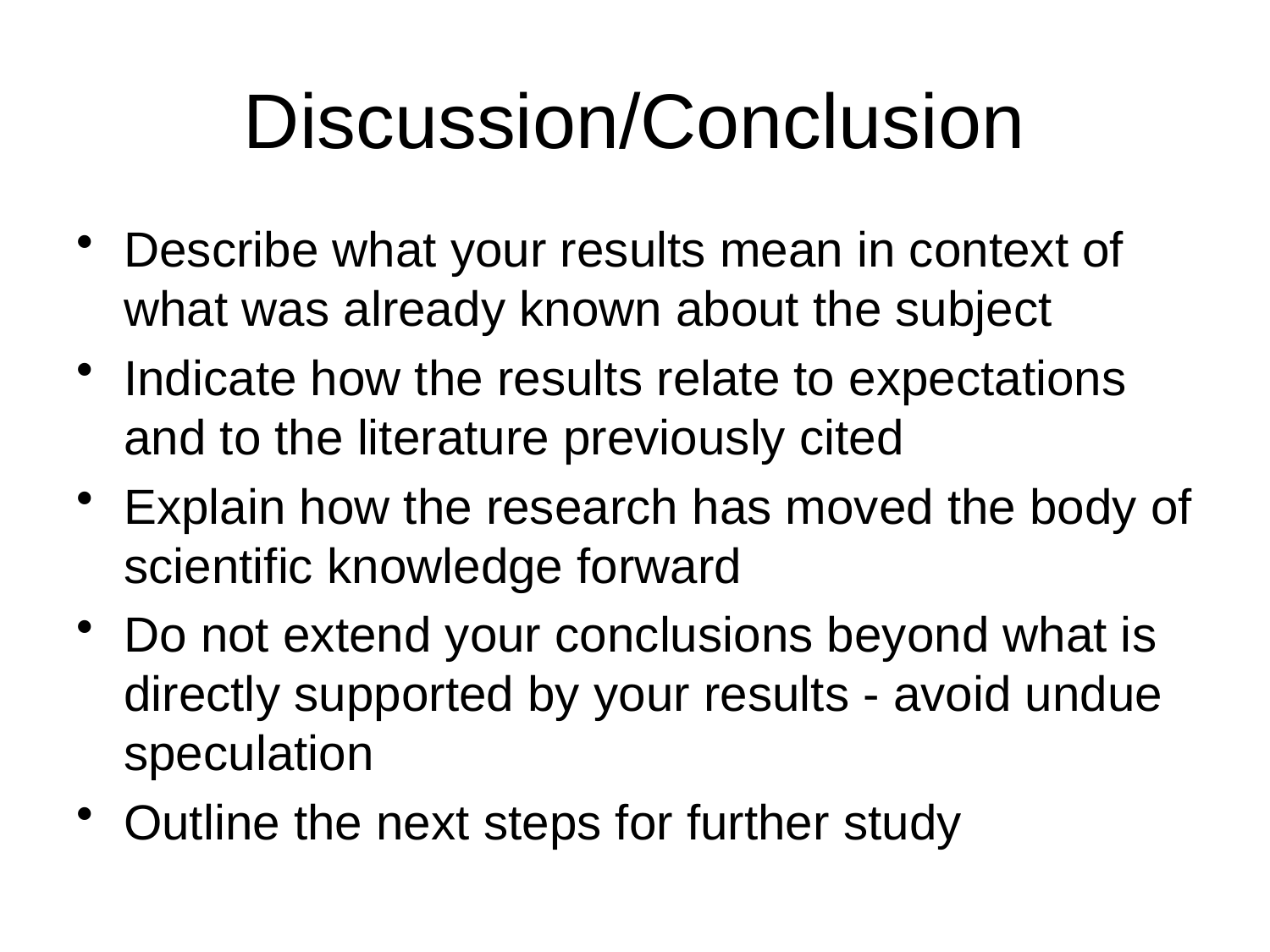

# Discussion/Conclusion
Describe what your results mean in context of what was already known about the subject
Indicate how the results relate to expectations and to the literature previously cited
Explain how the research has moved the body of scientific knowledge forward
Do not extend your conclusions beyond what is directly supported by your results - avoid undue speculation
Outline the next steps for further study